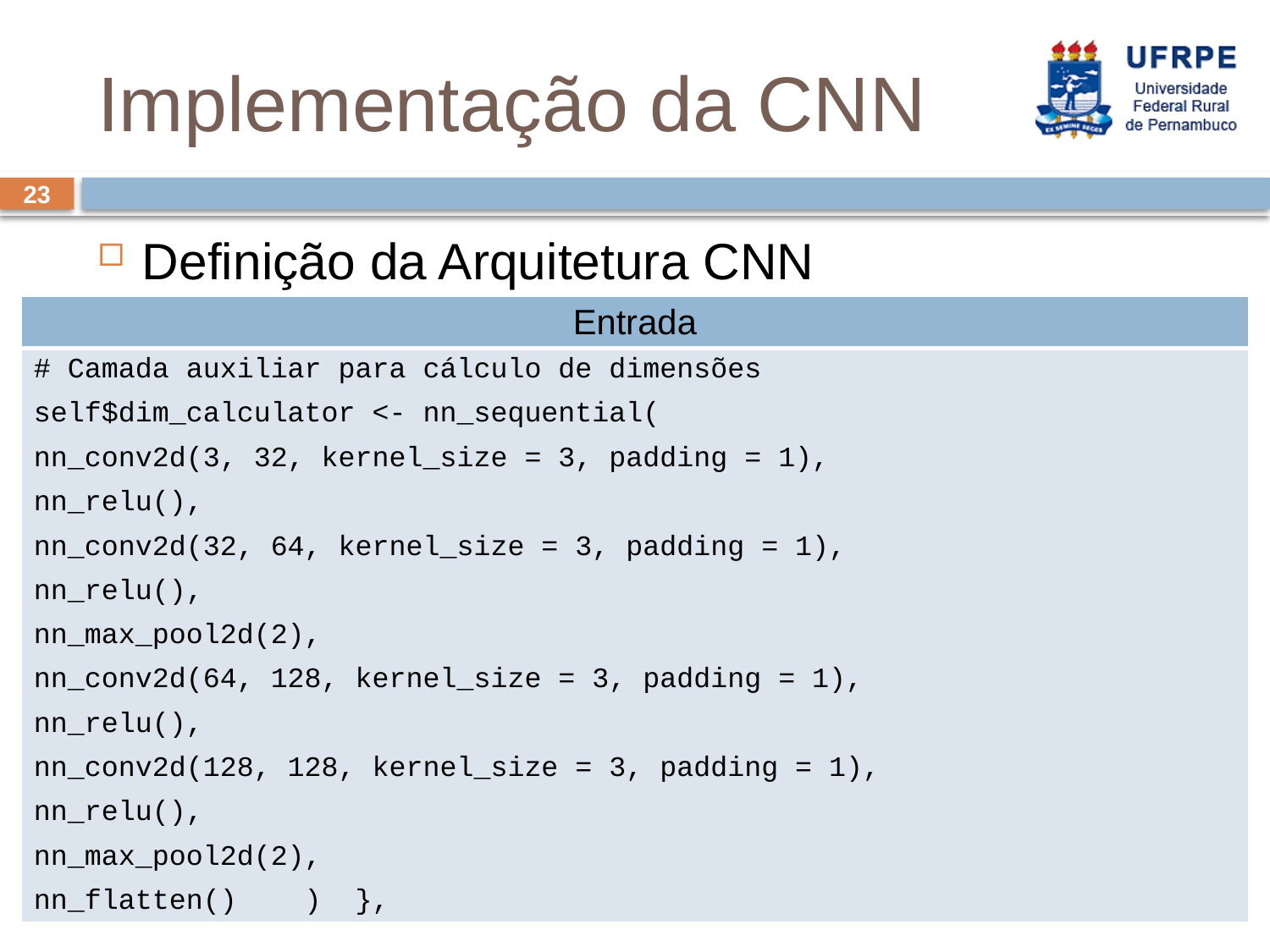

# Implementação da CNN
23
Definição da Arquitetura CNN
| Entrada |
| --- |
| # Camada auxiliar para cálculo de dimensões self$dim\_calculator <- nn\_sequential( nn\_conv2d(3, 32, kernel\_size = 3, padding = 1), nn\_relu(), nn\_conv2d(32, 64, kernel\_size = 3, padding = 1), nn\_relu(), nn\_max\_pool2d(2), nn\_conv2d(64, 128, kernel\_size = 3, padding = 1), nn\_relu(), nn\_conv2d(128, 128, kernel\_size = 3, padding = 1), nn\_relu(), nn\_max\_pool2d(2), nn\_flatten() ) }, |